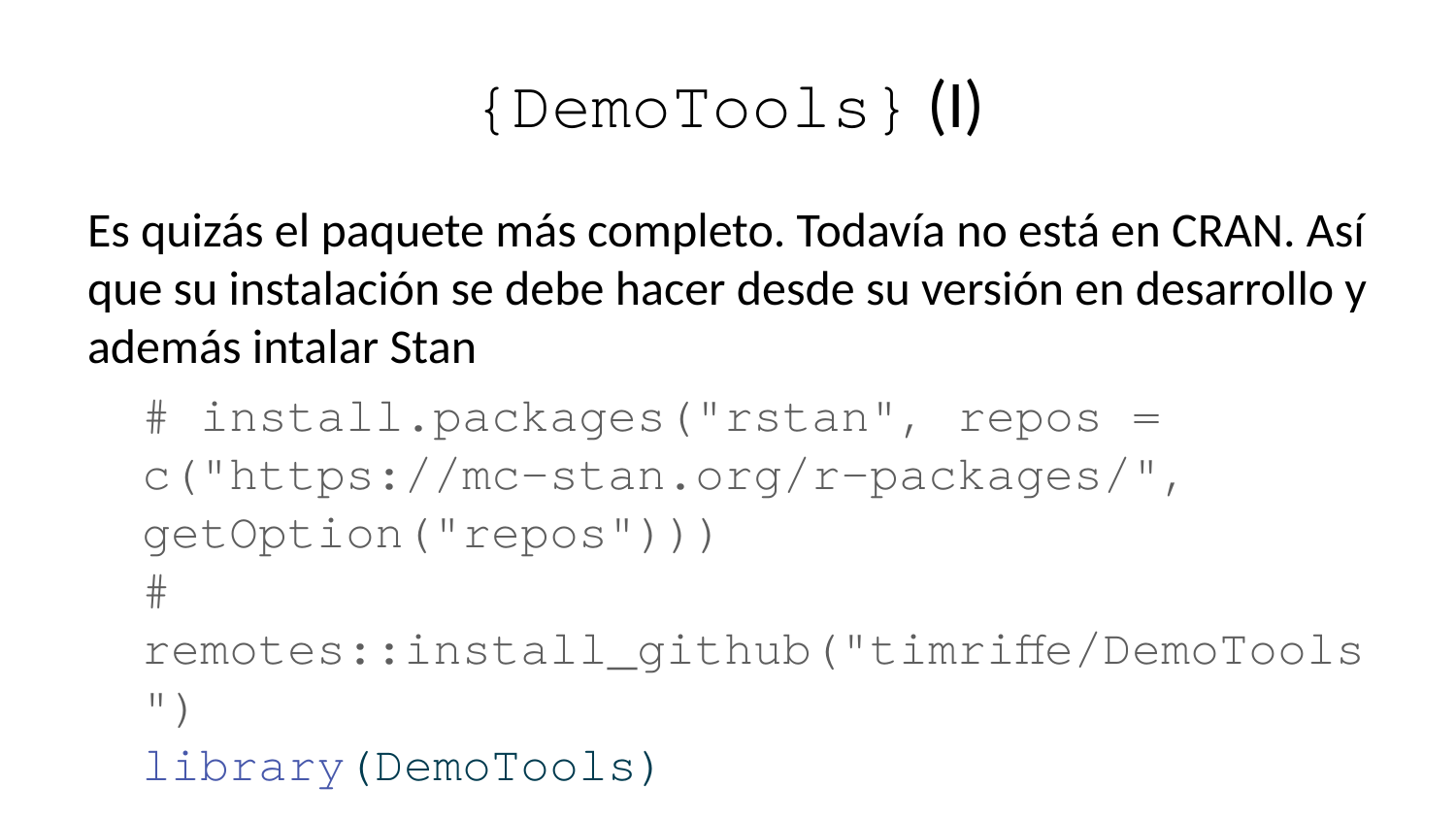

# {DemoTools} (I)
Es quizás el paquete más completo. Todavía no está en CRAN. Así que su instalación se debe hacer desde su versión en desarrollo y además intalar Stan
# install.packages("rstan", repos = c("https://mc-stan.org/r-packages/", getOption("repos"))) # remotes::install_github("timriffe/DemoTools") library(DemoTools)